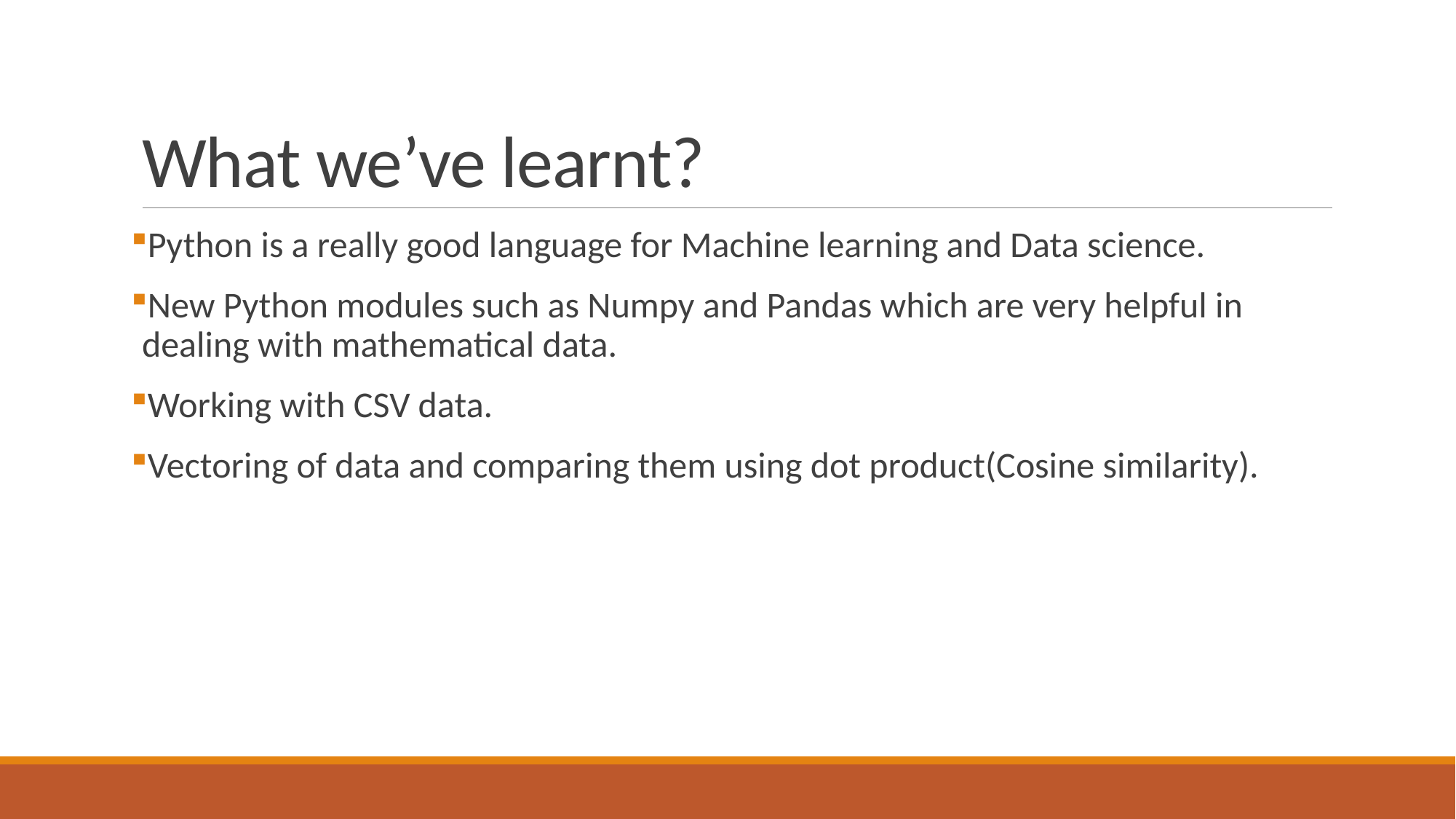

# What we’ve learnt?
Python is a really good language for Machine learning and Data science.
New Python modules such as Numpy and Pandas which are very helpful in dealing with mathematical data.
Working with CSV data.
Vectoring of data and comparing them using dot product(Cosine similarity).